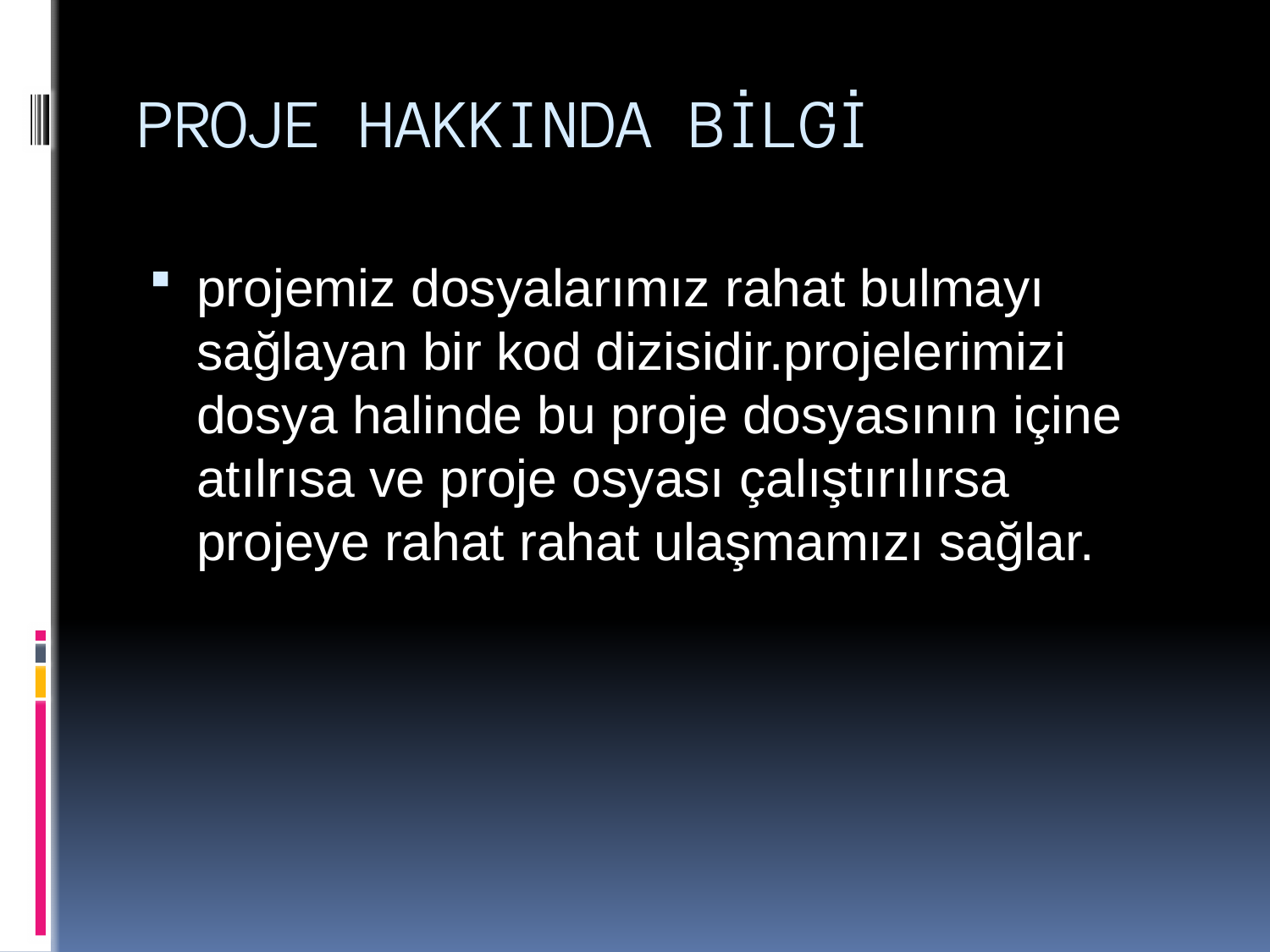

# PROJE HAKKINDA BİLGİ
projemiz dosyalarımız rahat bulmayı sağlayan bir kod dizisidir.projelerimizi dosya halinde bu proje dosyasının içine atılrısa ve proje osyası çalıştırılırsa projeye rahat rahat ulaşmamızı sağlar.